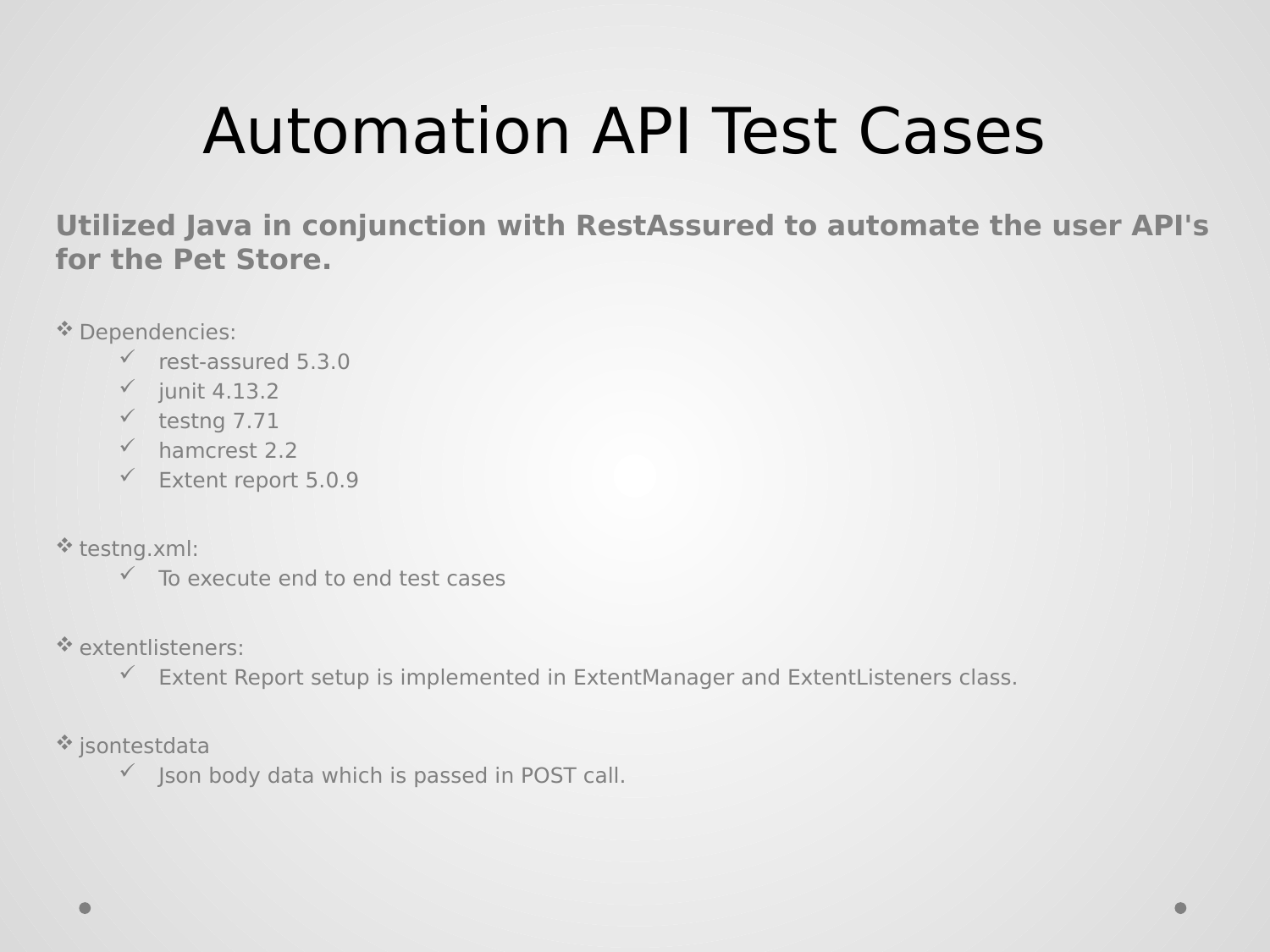

# Automation API Test Cases
Utilized Java in conjunction with RestAssured to automate the user API's for the Pet Store.

Dependencies:
rest-assured 5.3.0
junit 4.13.2
testng 7.71
hamcrest 2.2
Extent report 5.0.9

testng.xml:
To execute end to end test cases

extentlisteners:
Extent Report setup is implemented in ExtentManager and ExtentListeners class.

jsontestdata
Json body data which is passed in POST call.